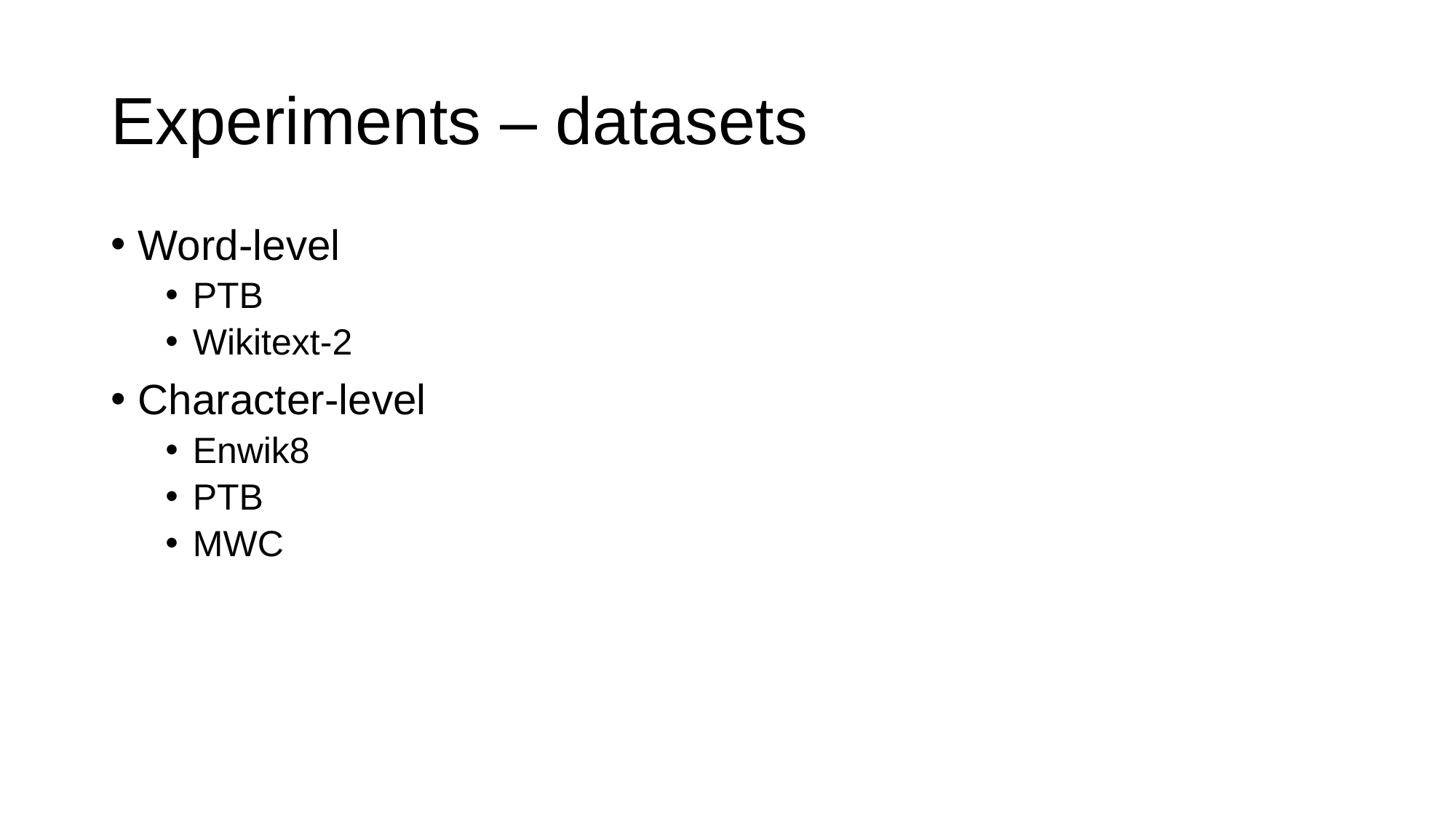

# Experiments – datasets
Word-level
PTB
Wikitext-2
Character-level
Enwik8
PTB
MWC